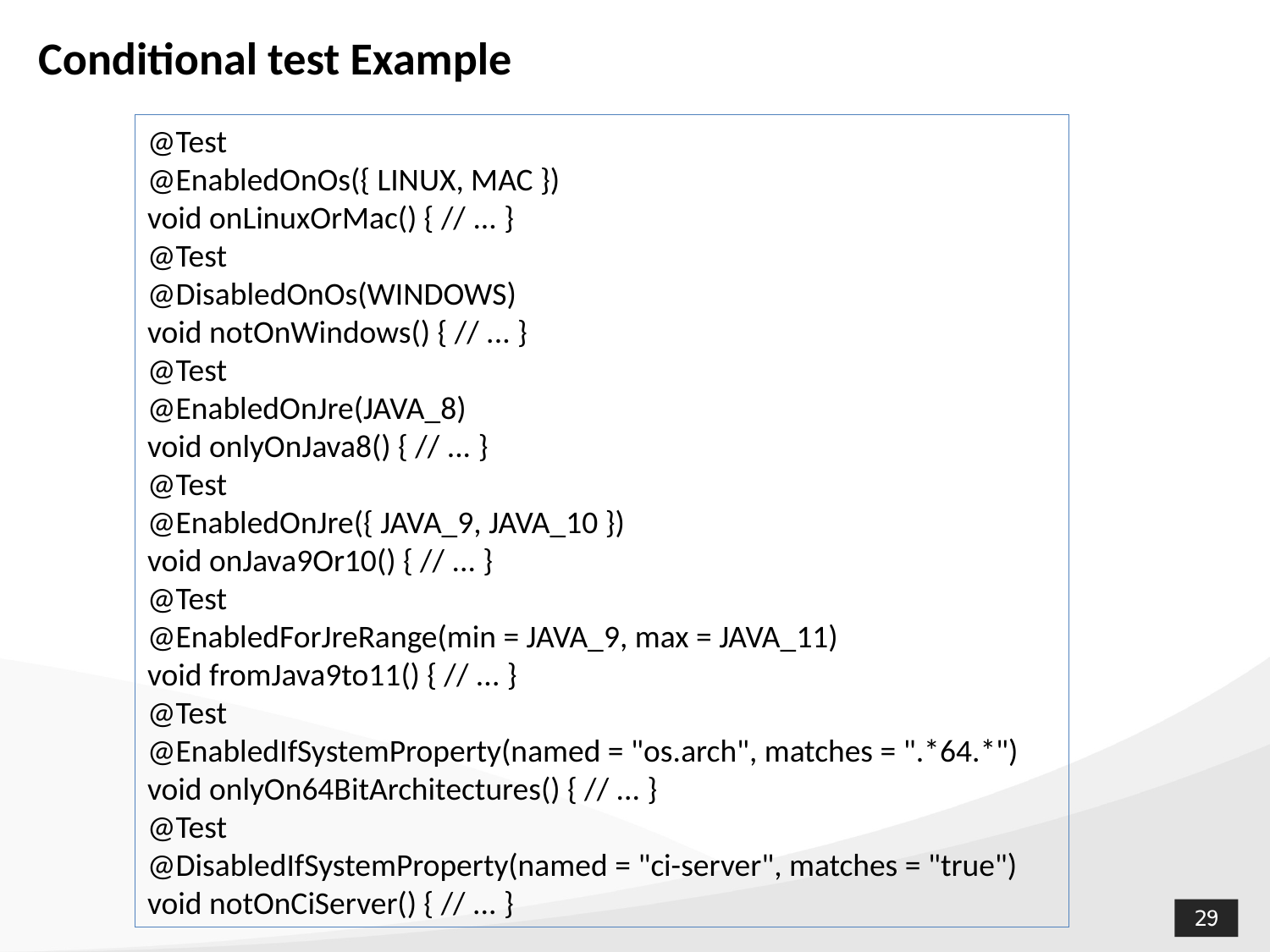

# Conditional test Example

@Test
@EnabledOnOs({ LINUX, MAC })
void onLinuxOrMac() { // ... }
@Test
@DisabledOnOs(WINDOWS)
void notOnWindows() { // ... }
@Test
@EnabledOnJre(JAVA_8)
void onlyOnJava8() { // ... }
@Test
@EnabledOnJre({ JAVA_9, JAVA_10 })
void onJava9Or10() { // ... }
@Test
@EnabledForJreRange(min = JAVA_9, max = JAVA_11)
void fromJava9to11() { // ... }
@Test
@EnabledIfSystemProperty(named = "os.arch", matches = ".*64.*")
void onlyOn64BitArchitectures() { // ... }
@Test
@DisabledIfSystemProperty(named = "ci-server", matches = "true") void notOnCiServer() { // ... }